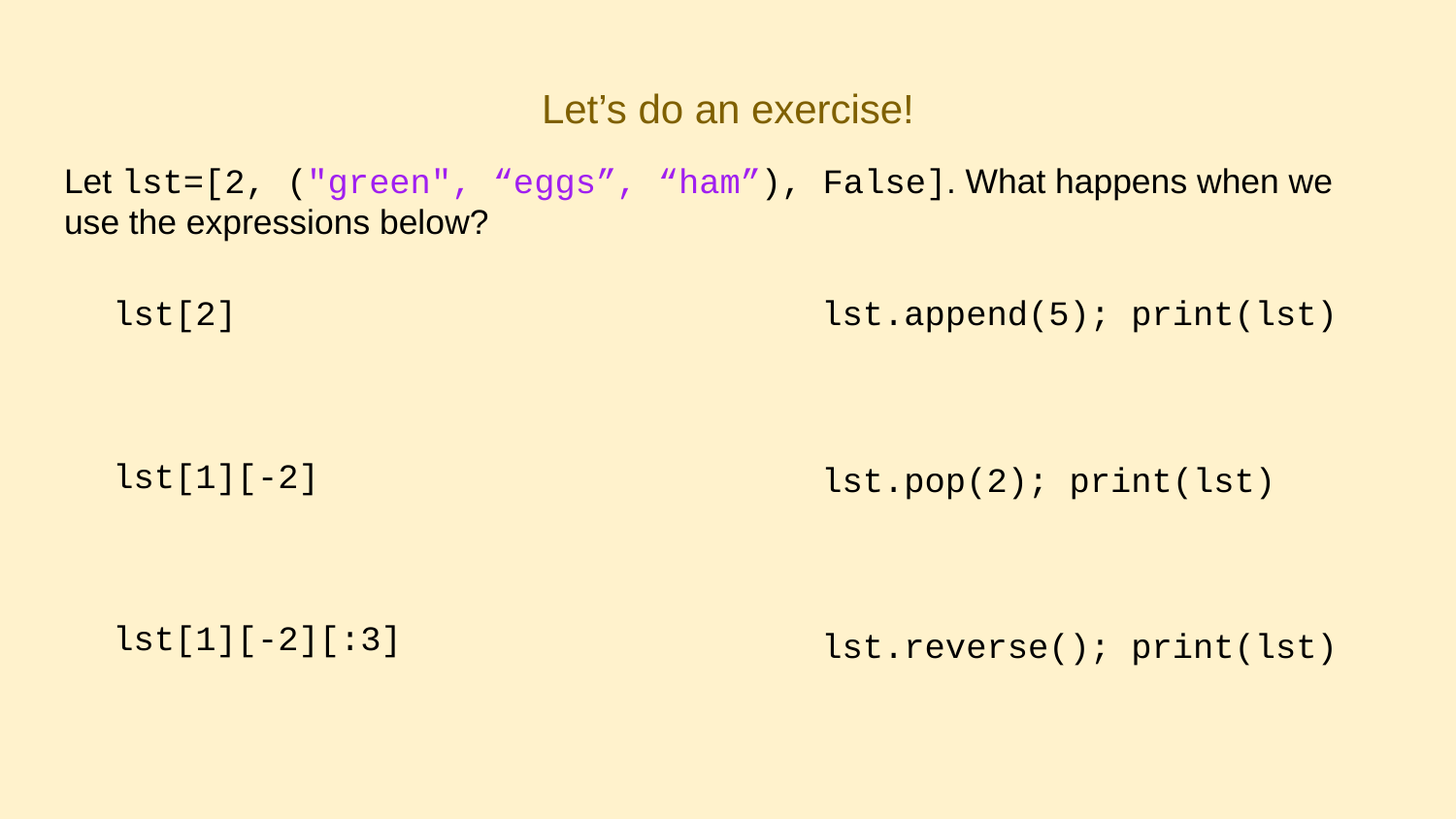

# Let’s do an exercise!
Let lst=[2, ("green", “eggs”, “ham”), False]. What happens when we use the expressions below?
lst[2]
lst.append(5); print(lst)
lst[1][-2]
lst.pop(2); print(lst)
lst[1][-2][:3]
lst.reverse(); print(lst)